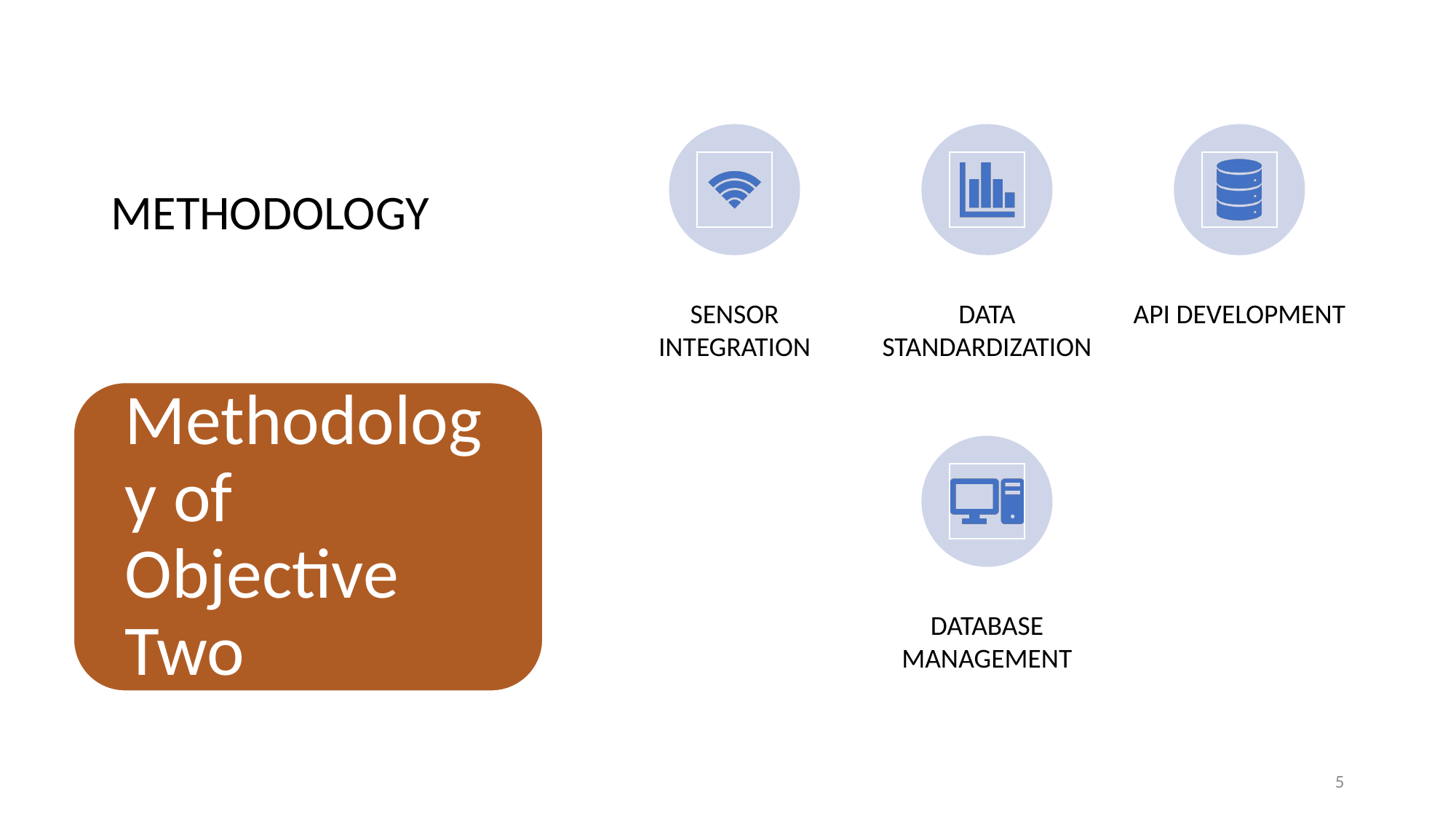

# METHODOLOGY
Sensor Integration
Data Standardization
API Development
Database Management
Methodology of Objective Two
5